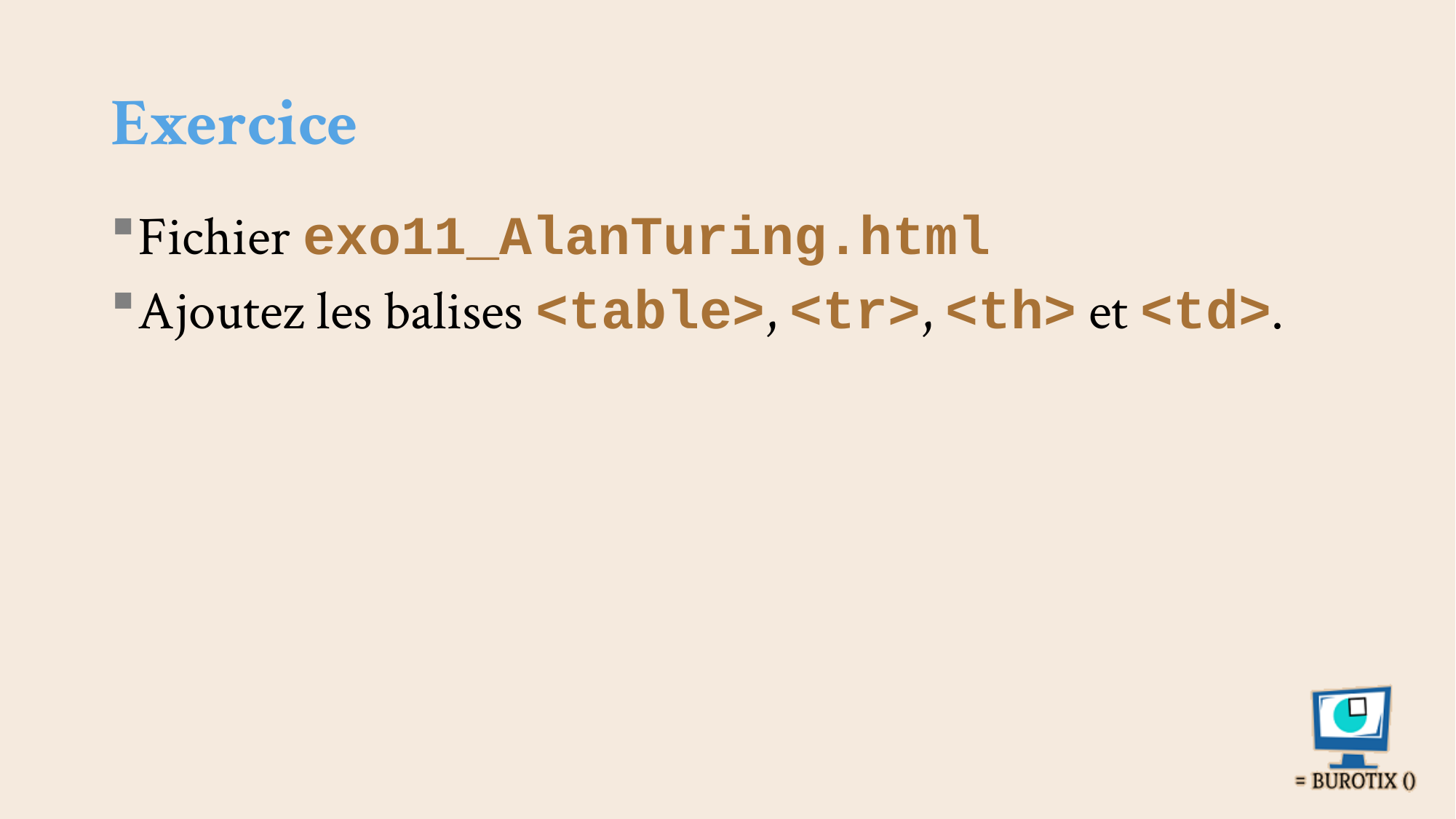

# Exercice
Fichier exo11_AlanTuring.html
Ajoutez les balises <table>, <tr>, <th> et <td>.